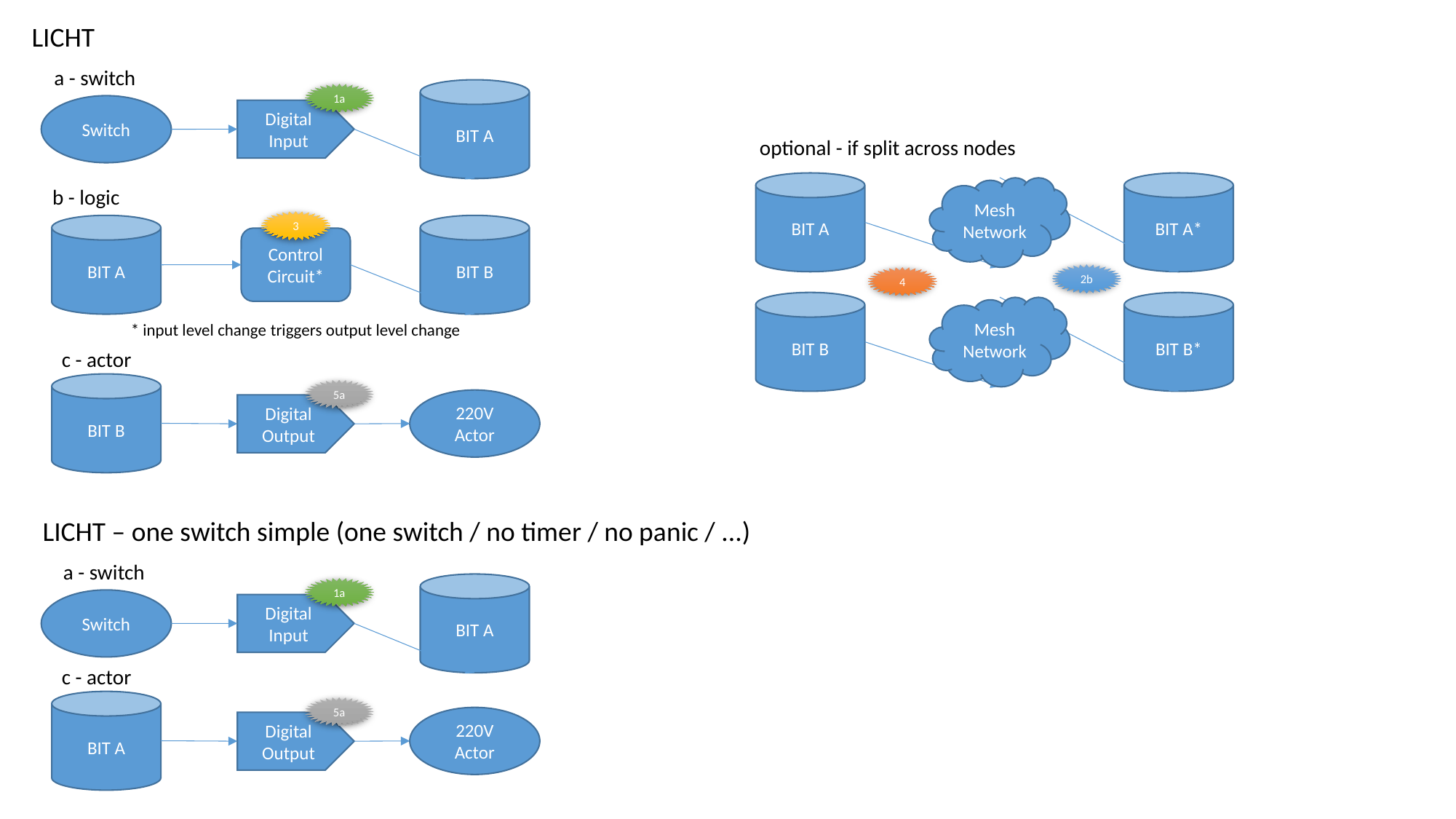

LICHT
a - switch
BIT A
1a
Switch
Digital Input
optional - if split across nodes
BIT A*
BIT A
Mesh
Network
b - logic
3
BIT B
BIT A
Control Circuit*
2b
4
BIT B*
BIT B
Mesh
Network
* input level change triggers output level change
c - actor
BIT B
5a
220V
Actor
Digital Output
LICHT – one switch simple (one switch / no timer / no panic / ...)
a - switch
BIT A
1a
Switch
Digital Input
c - actor
BIT A
5a
220V
Actor
Digital Output